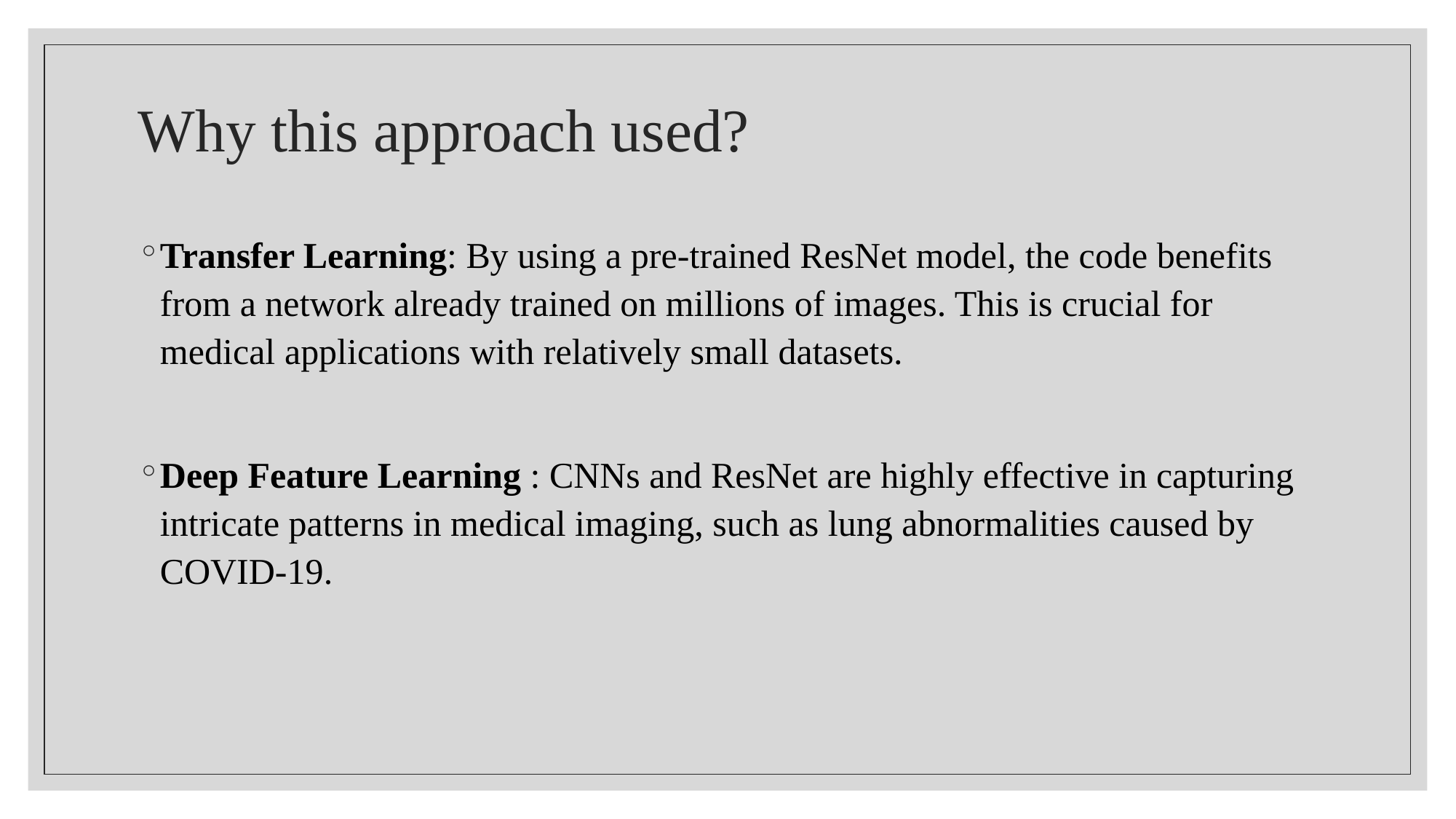

# Why this approach used?
Transfer Learning: By using a pre-trained ResNet model, the code benefits from a network already trained on millions of images. This is crucial for medical applications with relatively small datasets.

Deep Feature Learning : CNNs and ResNet are highly effective in capturing intricate patterns in medical imaging, such as lung abnormalities caused by COVID-19.